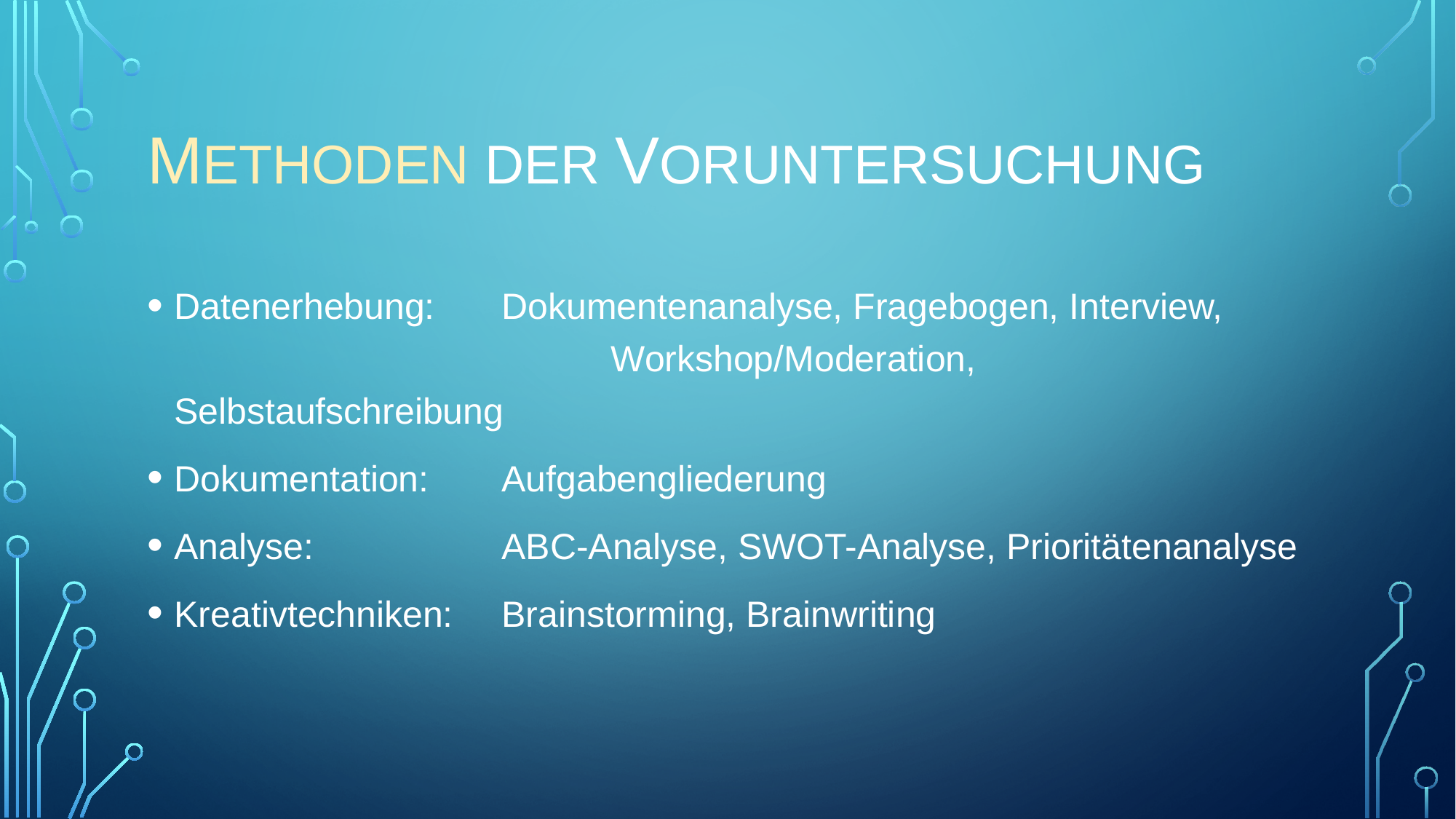

# Methoden der Voruntersuchung
Datenerhebung: 	Dokumentenanalyse, Fragebogen, Interview, 					Workshop/Moderation, Selbstaufschreibung
Dokumentation: 	Aufgabengliederung
Analyse: 		ABC-Analyse, SWOT-Analyse, Prioritätenanalyse
Kreativtechniken: 	Brainstorming, Brainwriting